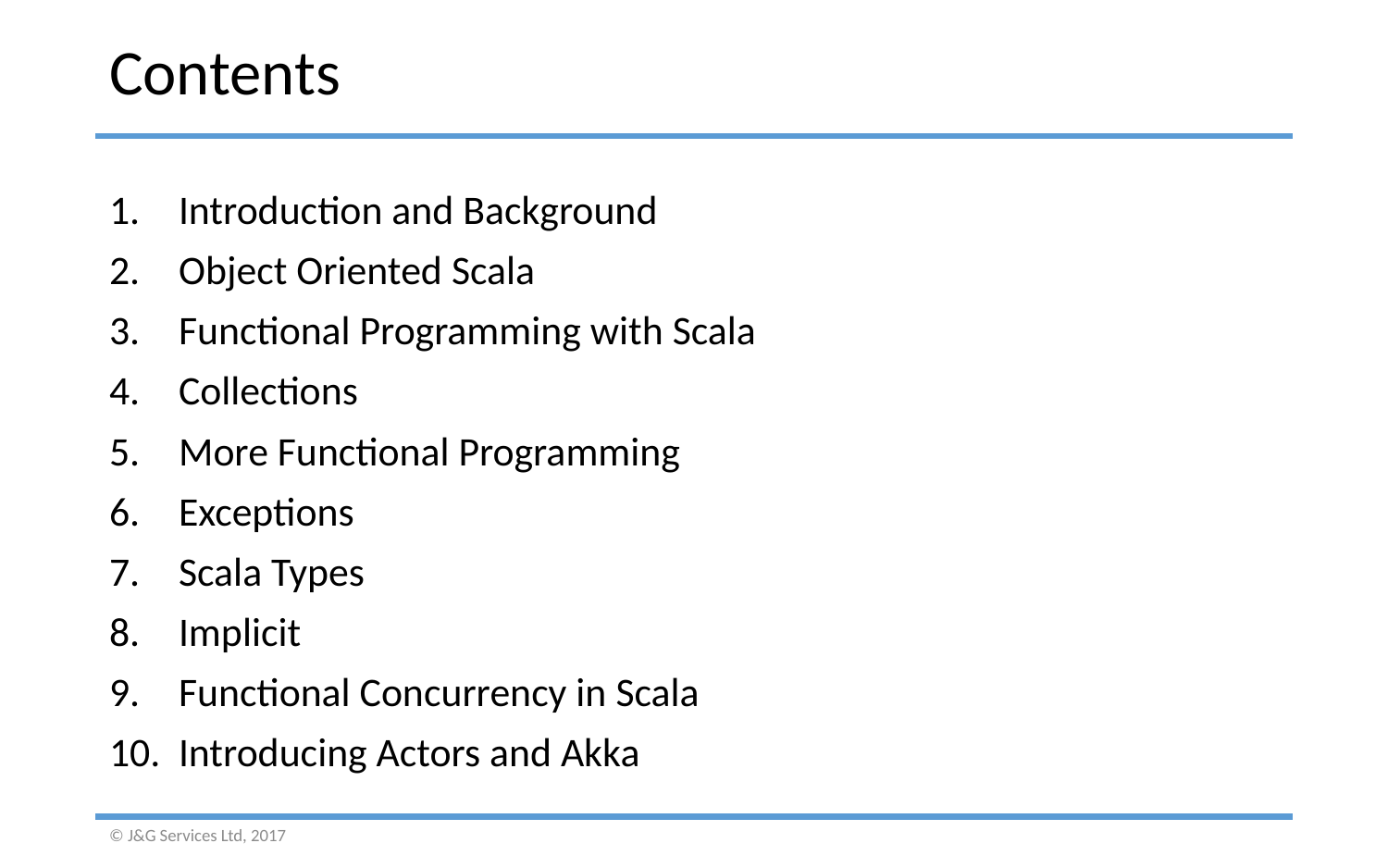

# Contents
Introduction and Background
Object Oriented Scala
Functional Programming with Scala
Collections
More Functional Programming
Exceptions
Scala Types
Implicit
Functional Concurrency in Scala
Introducing Actors and Akka